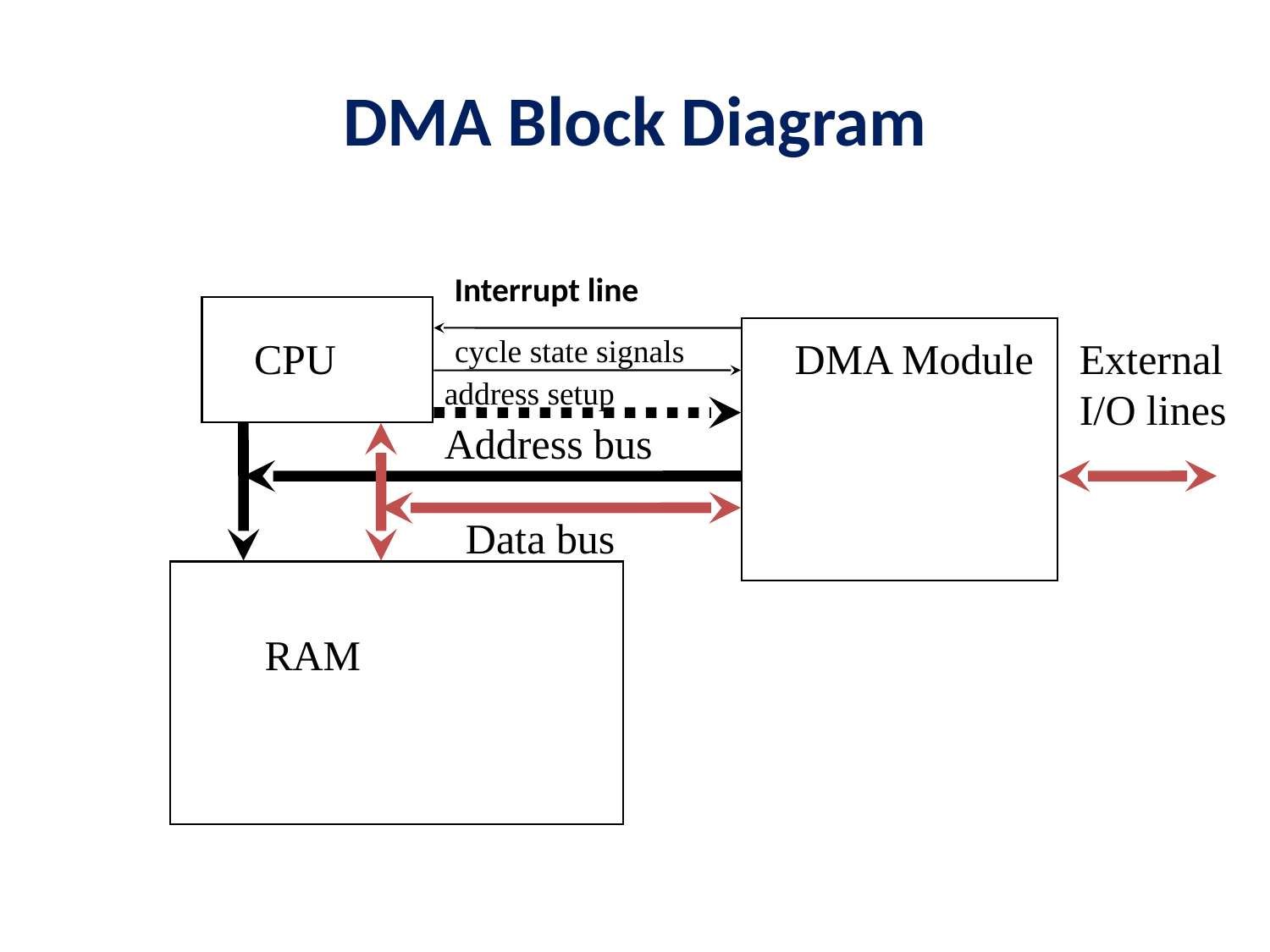

# DMA Block Diagram
Interrupt line

cycle state signals
CPU
DMA Module
External
I/O lines

address setup

Address bus

Data bus

RAM